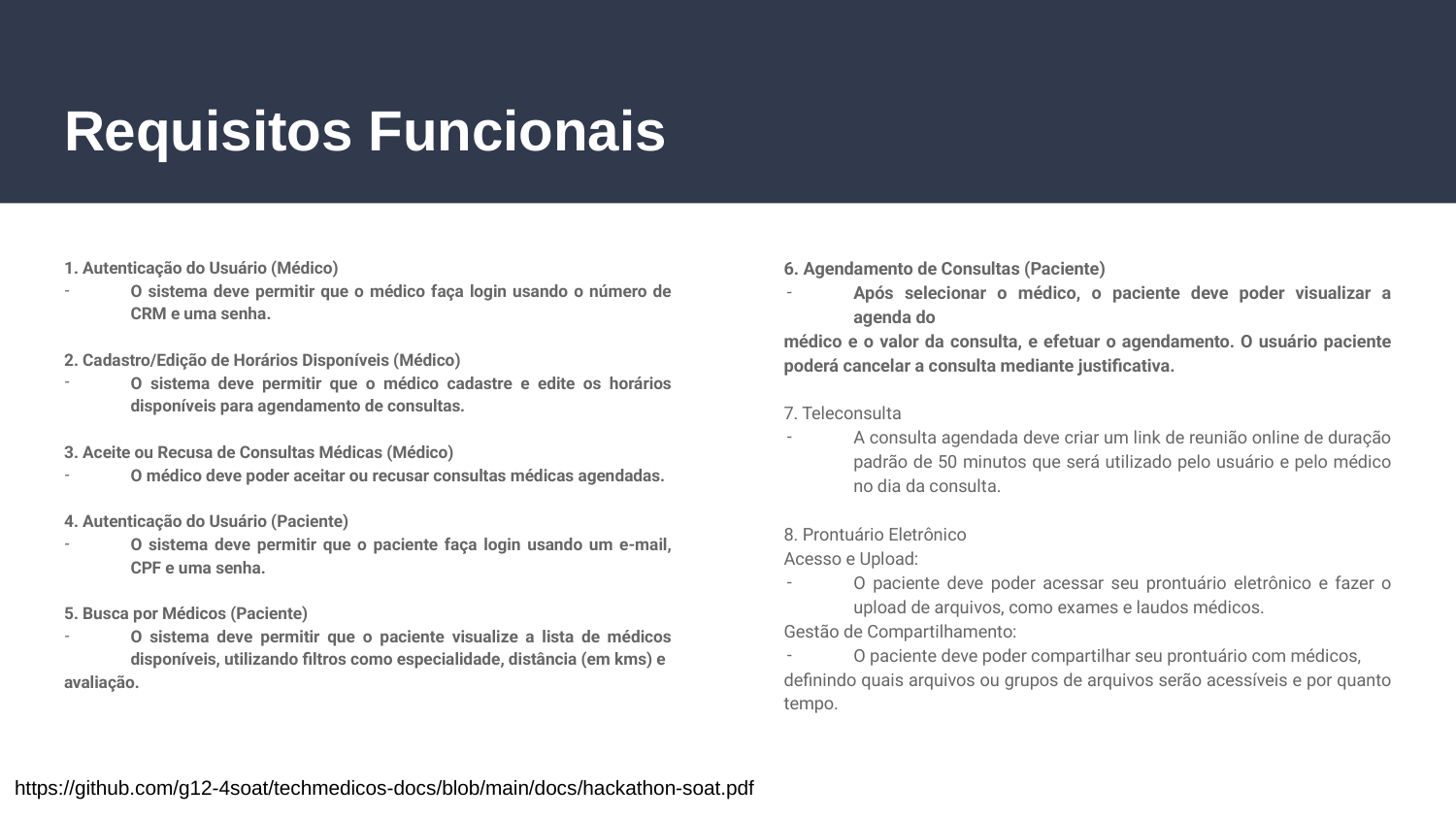

# Requisitos Funcionais
1. Autenticação do Usuário (Médico)
O sistema deve permitir que o médico faça login usando o número de CRM e uma senha.

2. Cadastro/Edição de Horários Disponíveis (Médico)
O sistema deve permitir que o médico cadastre e edite os horários disponíveis para agendamento de consultas.

3. Aceite ou Recusa de Consultas Médicas (Médico)
O médico deve poder aceitar ou recusar consultas médicas agendadas.

4. Autenticação do Usuário (Paciente)
O sistema deve permitir que o paciente faça login usando um e-mail, CPF e uma senha.

5. Busca por Médicos (Paciente)
O sistema deve permitir que o paciente visualize a lista de médicos disponíveis, utilizando filtros como especialidade, distância (em kms) e
avaliação.
6. Agendamento de Consultas (Paciente)
Após selecionar o médico, o paciente deve poder visualizar a agenda do
médico e o valor da consulta, e efetuar o agendamento. O usuário paciente poderá cancelar a consulta mediante justificativa.

7. Teleconsulta
A consulta agendada deve criar um link de reunião online de duração padrão de 50 minutos que será utilizado pelo usuário e pelo médico no dia da consulta.

8. Prontuário Eletrônico
Acesso e Upload:
O paciente deve poder acessar seu prontuário eletrônico e fazer o upload de arquivos, como exames e laudos médicos.
Gestão de Compartilhamento:
O paciente deve poder compartilhar seu prontuário com médicos,
definindo quais arquivos ou grupos de arquivos serão acessíveis e por quanto tempo.
https://github.com/g12-4soat/techmedicos-docs/blob/main/docs/hackathon-soat.pdf